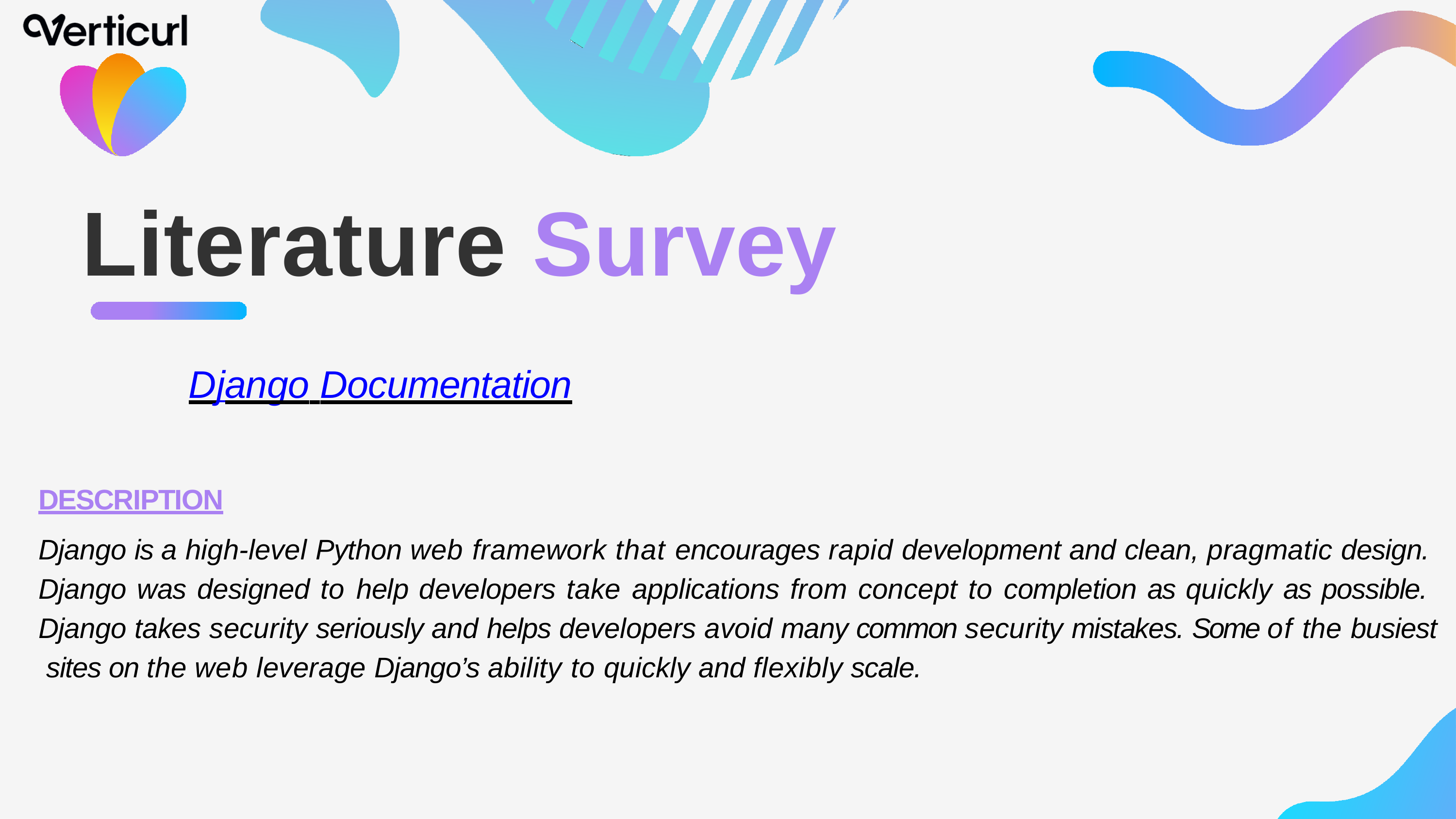

# Literature Survey

Django Documentation

DESCRIPTION
Django is a high-level Python web framework that encourages rapid development and clean, pragmatic design.  Django was designed to help developers take applications from concept to completion as quickly as possible.  Django takes security seriously and helps developers avoid many common security mistakes. Some of the busiest  sites on the web leverage Django’s ability to quickly and flexibly scale.